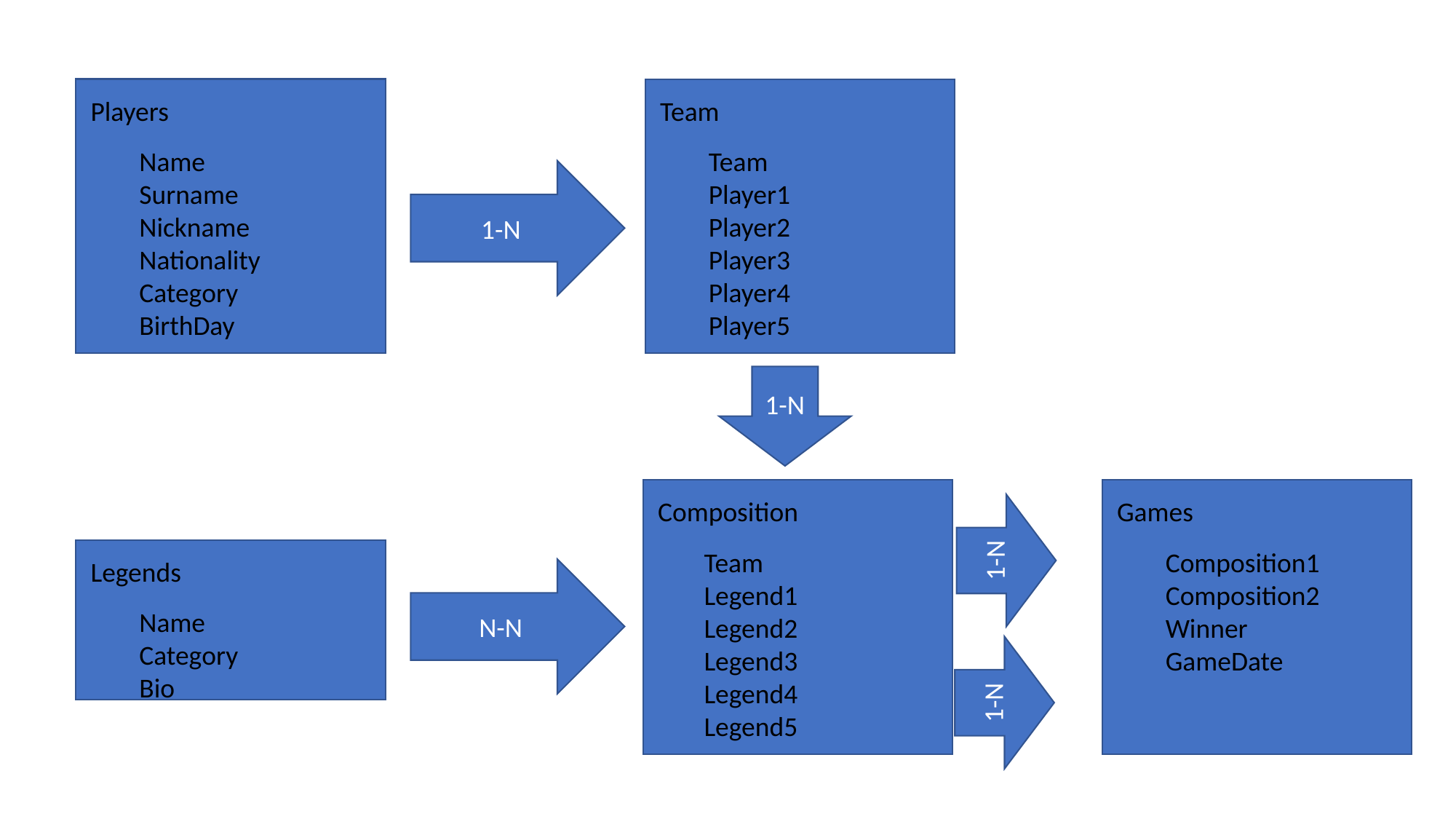

Players
Team
Name
Surname
Nickname
Nationality
Category
BirthDay
Team
Player1
Player2
Player3
Player4
Player5
1-N
1-N

Composition
Games
1-N

Team
Legend1
Legend2
Legend3
Legend4
Legend5
Composition1
Composition2
Winner
GameDate

Legends
N-N
Name
Category
Bio

1-N